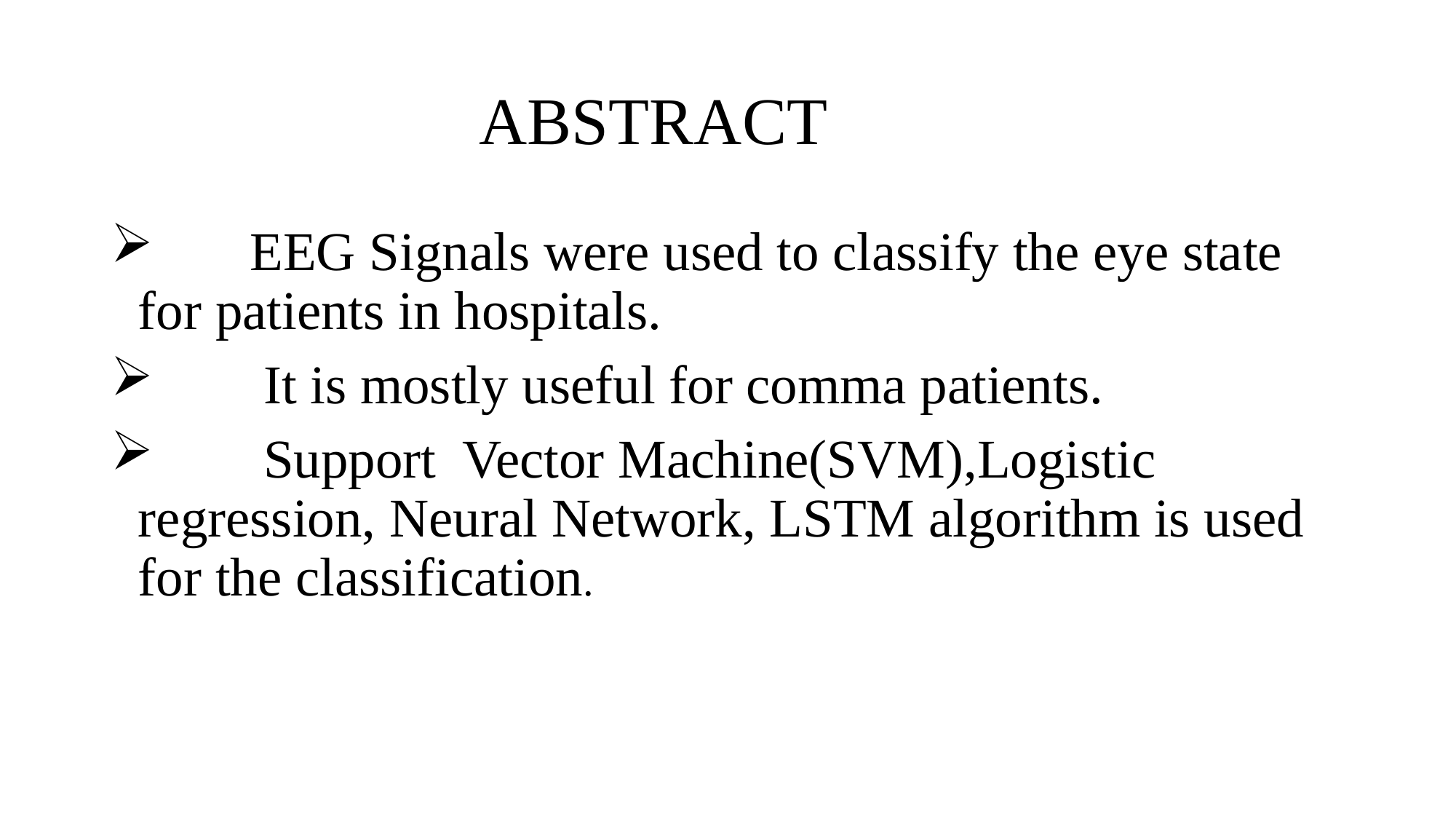

# ABSTRACT
       EEG Signals were used to classify the eye state for patients in hospitals.
        It is mostly useful for comma patients.
        Support  Vector Machine(SVM),Logistic regression, Neural Network, LSTM algorithm is used for the classification.